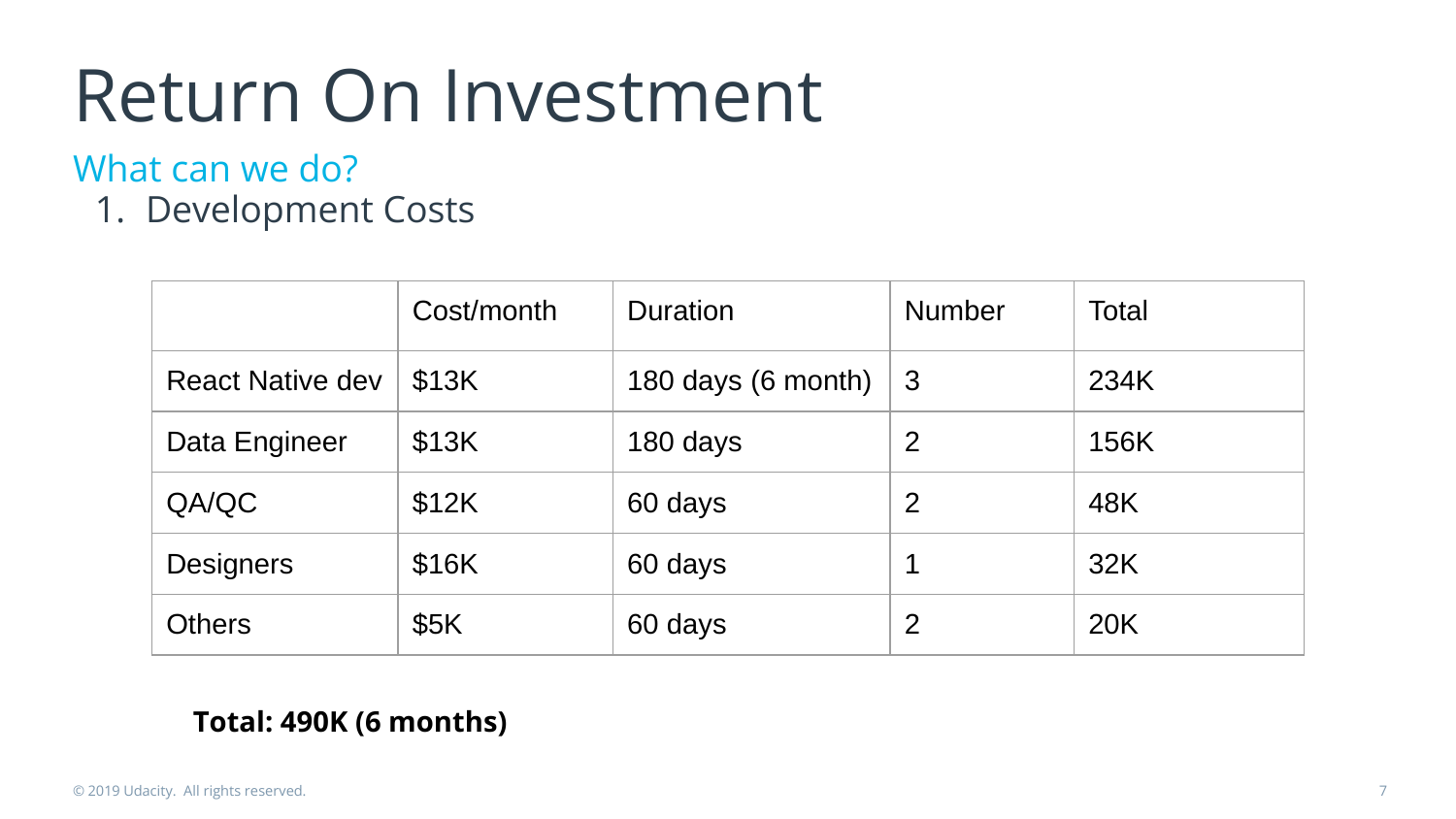

# Return On Investment
What can we do?
Development Costs

|  | Cost/month | Duration | Number | Total |
| --- | --- | --- | --- | --- |
| React Native dev | $13K | 180 days (6 month) | 3 | 234K |
| Data Engineer | $13K | 180 days | 2 | 156K |
| QA/QC | $12K | 60 days | 2 | 48K |
| Designers | $16K | 60 days | 1 | 32K |
| Others | $5K | 60 days | 2 | 20K |
Total: 490K (6 months)
© 2019 Udacity.  All rights reserved.
7